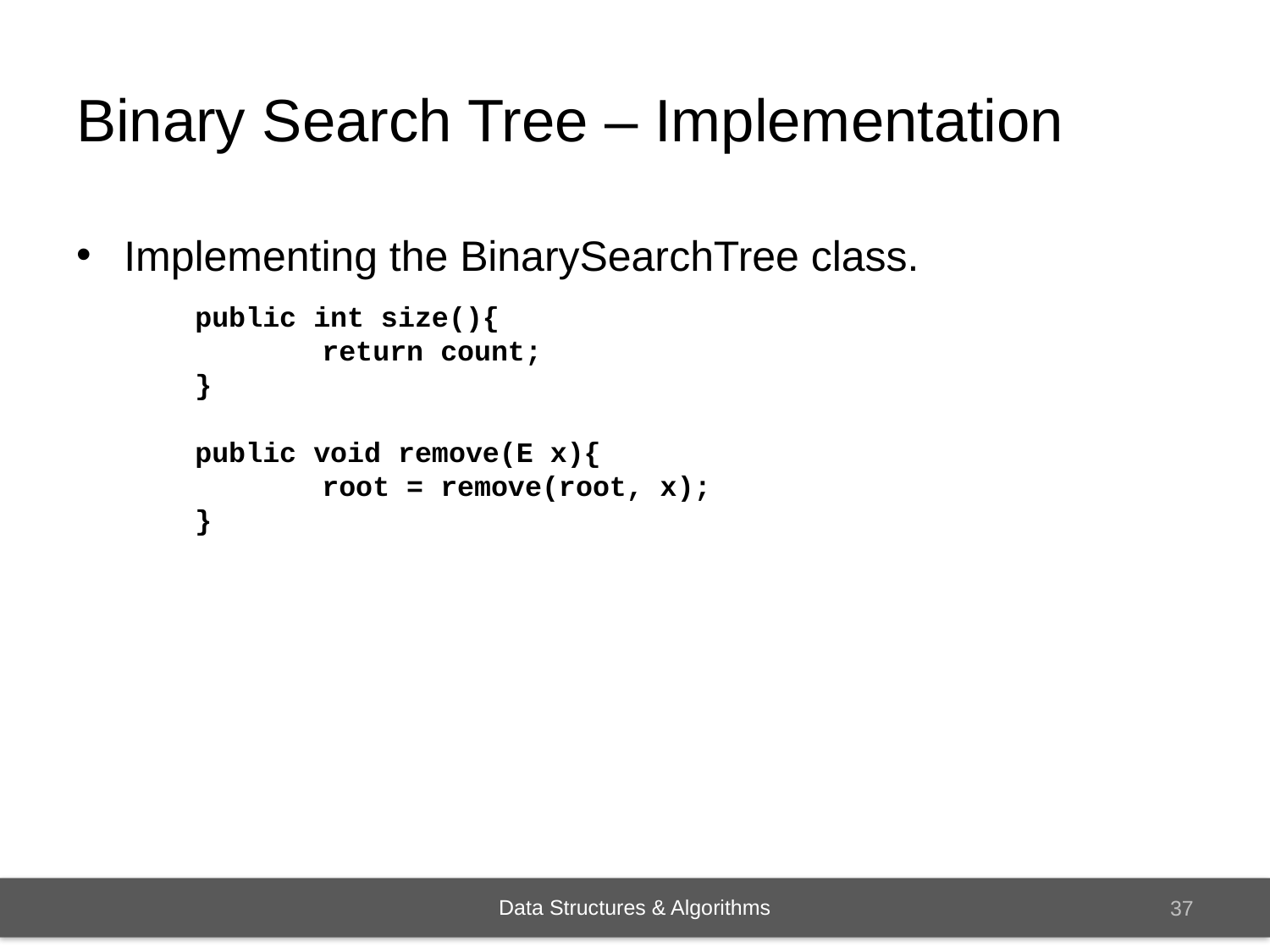

# Binary Search Tree – Implementation
Implementing the BinarySearchTree class.
	public int size(){
		return count;
	}

	public void remove(E x){
		root = remove(root, x);
	}
37